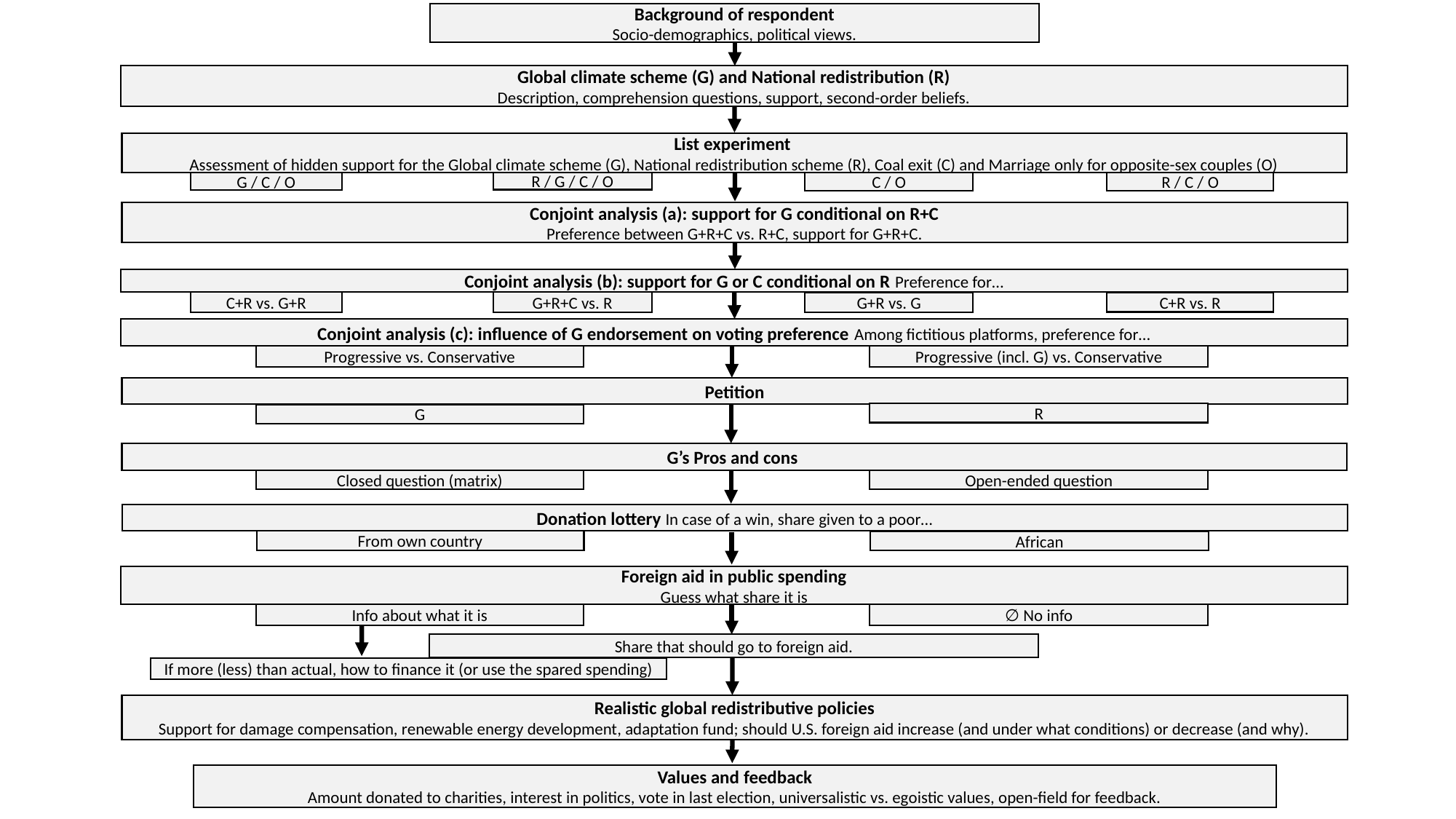

Background of respondent
Socio-demographics, political views.
Global climate scheme (G) and National redistribution (R)
Description, comprehension questions, support, second-order beliefs.
List experiment
Assessment of hidden support for the Global climate scheme (G), National redistribution scheme (R), Coal exit (C) and Marriage only for opposite-sex couples (O)
R / G / C / O
G / C / O
C / O
R / C / O
Conjoint analysis (a): support for G conditional on R+C
Preference between G+R+C vs. R+C, support for G+R+C.
Conjoint analysis (b): support for G or C conditional on R Preference for…
G+R+C vs. R
C+R vs. G+R
G+R vs. G
C+R vs. R
Conjoint analysis (c): influence of G endorsement on voting preference Among fictitious platforms, preference for…
Progressive (incl. G) vs. Conservative
Progressive vs. Conservative
Petition
R
G
G’s Pros and cons
Open-ended question
Closed question (matrix)
Donation lottery In case of a win, share given to a poor…
From own country
African
Foreign aid in public spending
Guess what share it is
∅ No info
Info about what it is
Share that should go to foreign aid.
If more (less) than actual, how to finance it (or use the spared spending)
Realistic global redistributive policies
Support for damage compensation, renewable energy development, adaptation fund; should U.S. foreign aid increase (and under what conditions) or decrease (and why).
Values and feedback
Amount donated to charities, interest in politics, vote in last election, universalistic vs. egoistic values, open-field for feedback.